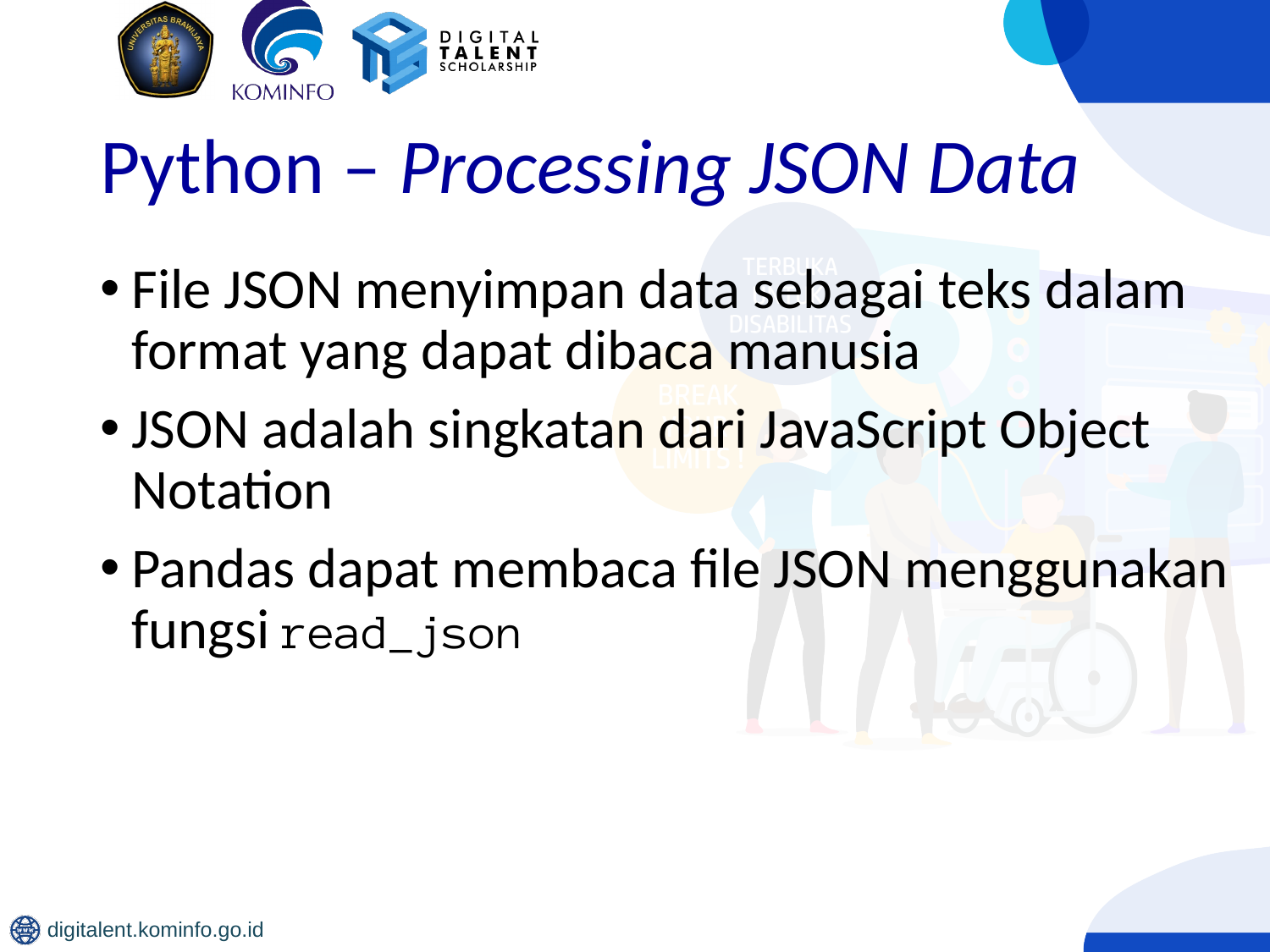

# Python – Processing JSON Data
File JSON menyimpan data sebagai teks dalam format yang dapat dibaca manusia
JSON adalah singkatan dari JavaScript Object Notation
Pandas dapat membaca file JSON menggunakan fungsi read_json